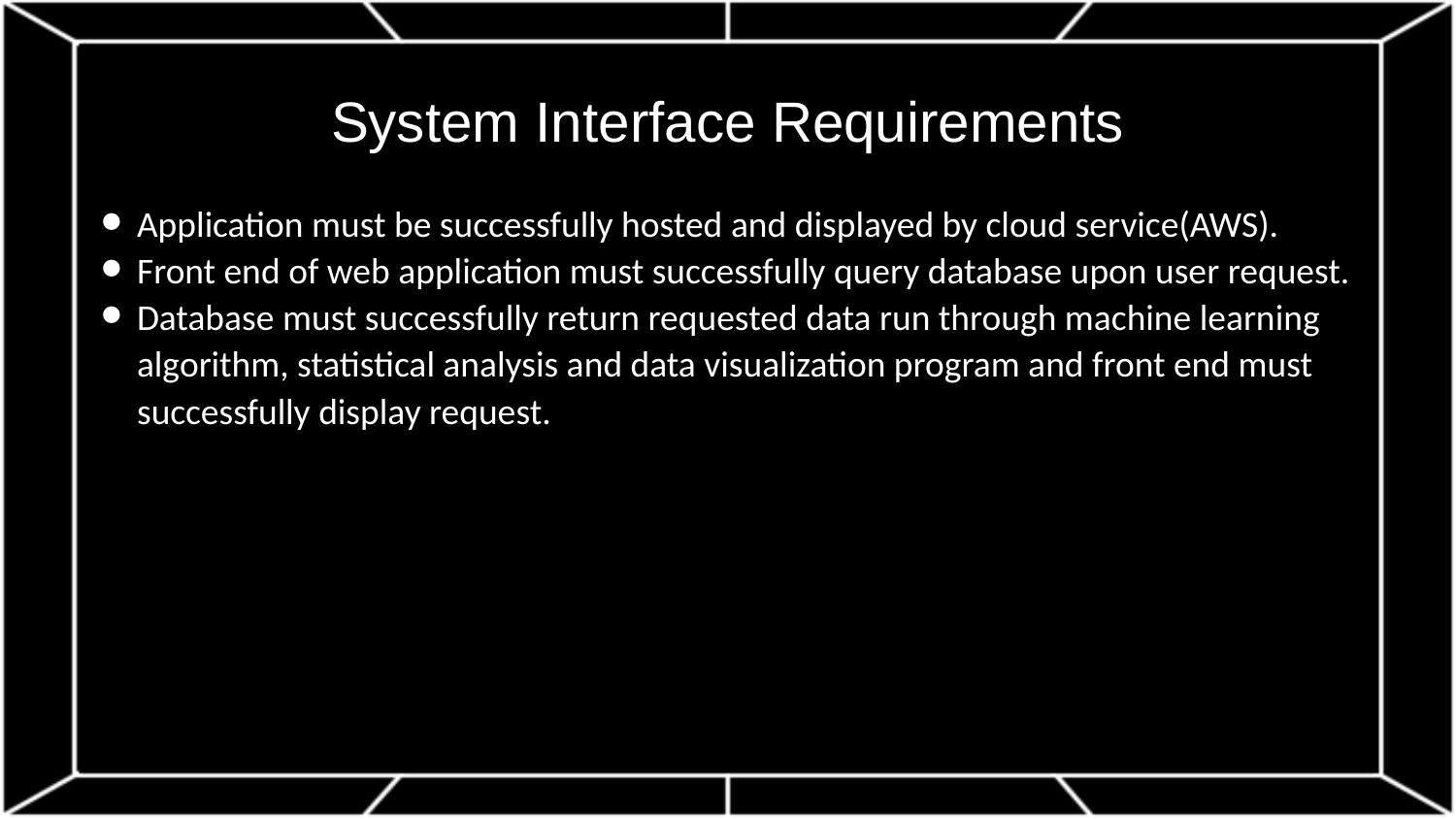

# System Interface Requirements
Application must be successfully hosted and displayed by cloud service(AWS).
Front end of web application must successfully query database upon user request.
Database must successfully return requested data run through machine learning algorithm, statistical analysis and data visualization program and front end must successfully display request.